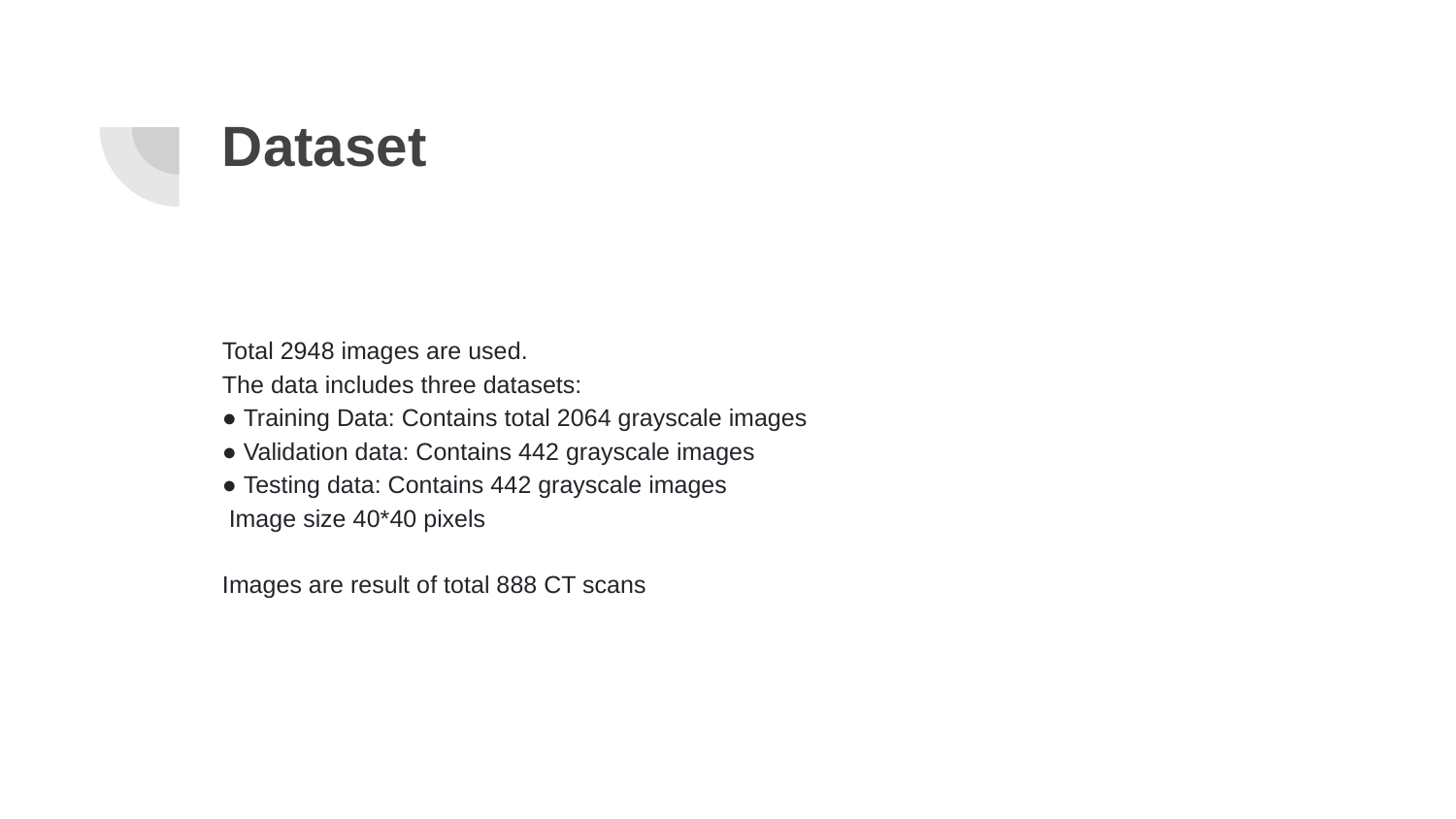

# Dataset
Total 2948 images are used.
The data includes three datasets:
● Training Data: Contains total 2064 grayscale images
● Validation data: Contains 442 grayscale images
● Testing data: Contains 442 grayscale images
 Image size 40*40 pixels

Images are result of total 888 CT scans